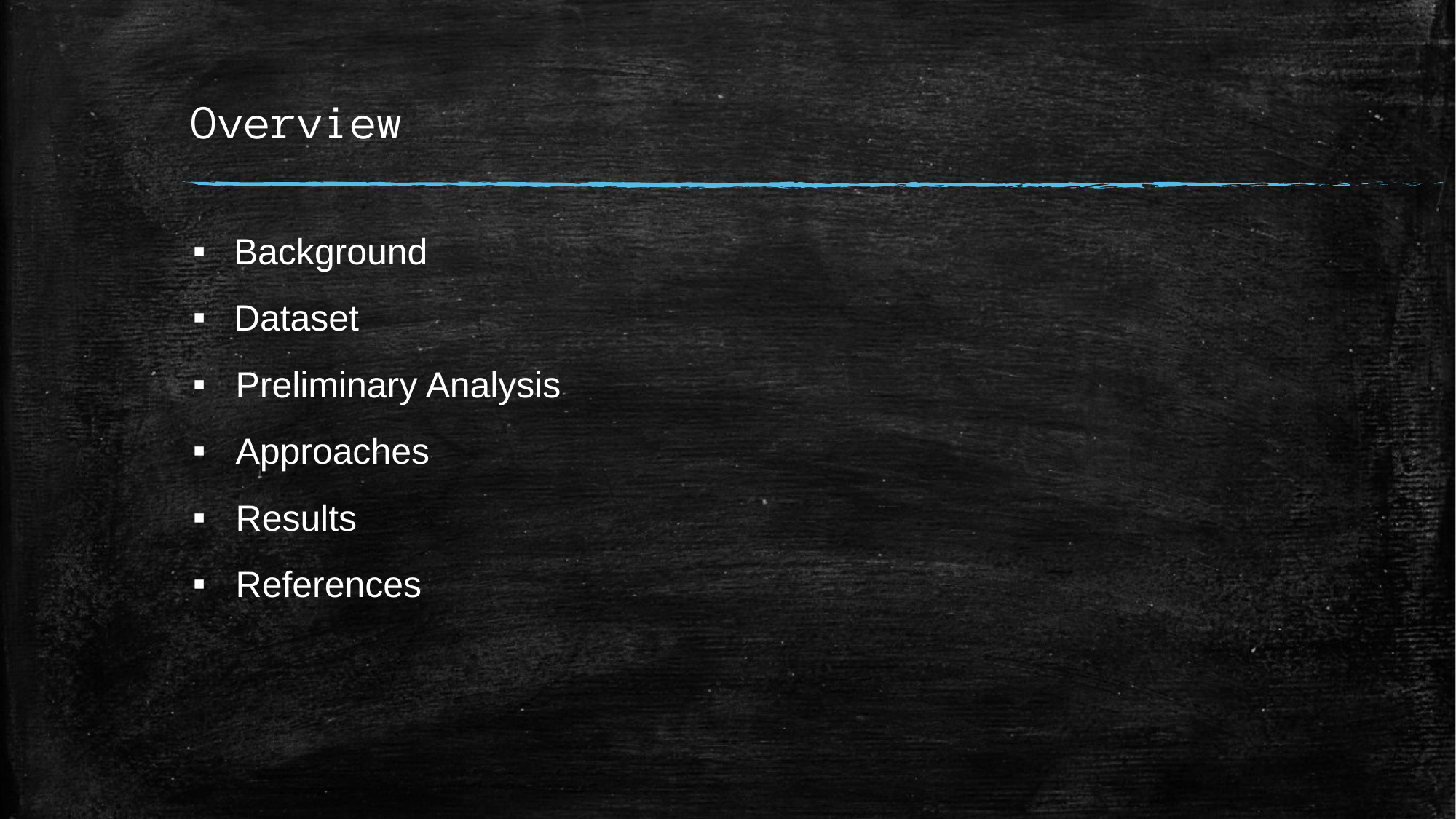

# Overview
Background
Dataset
 Preliminary Analysis
 Approaches
 Results
 References